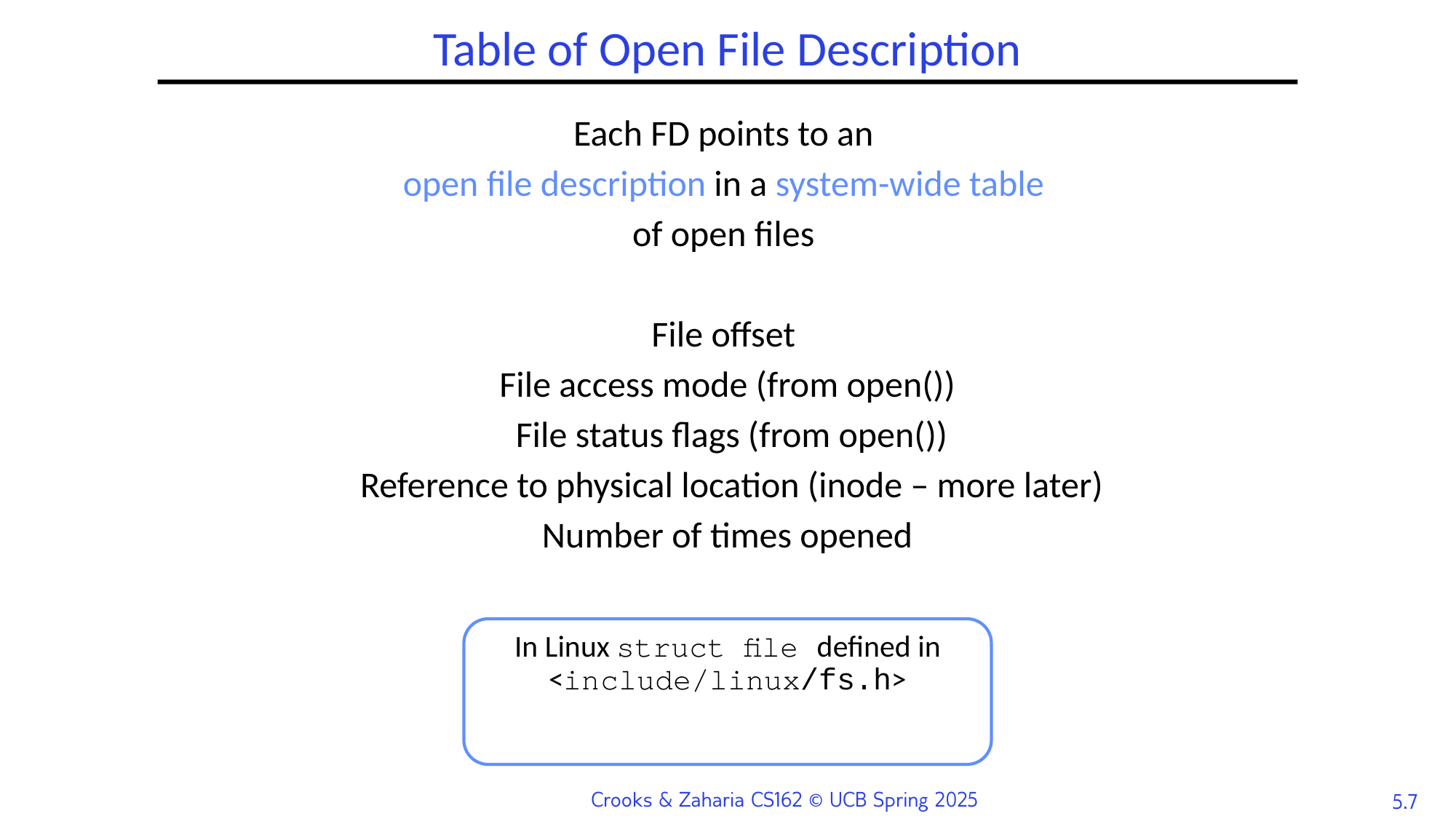

# Table of Open File Description
Each FD points to an
open file description in a system-wide table
of open files

File offset
File access mode (from open())
 File status flags (from open())
 Reference to physical location (inode – more later)
Number of times opened
In Linux struct file defined in <include/linux/fs.h>